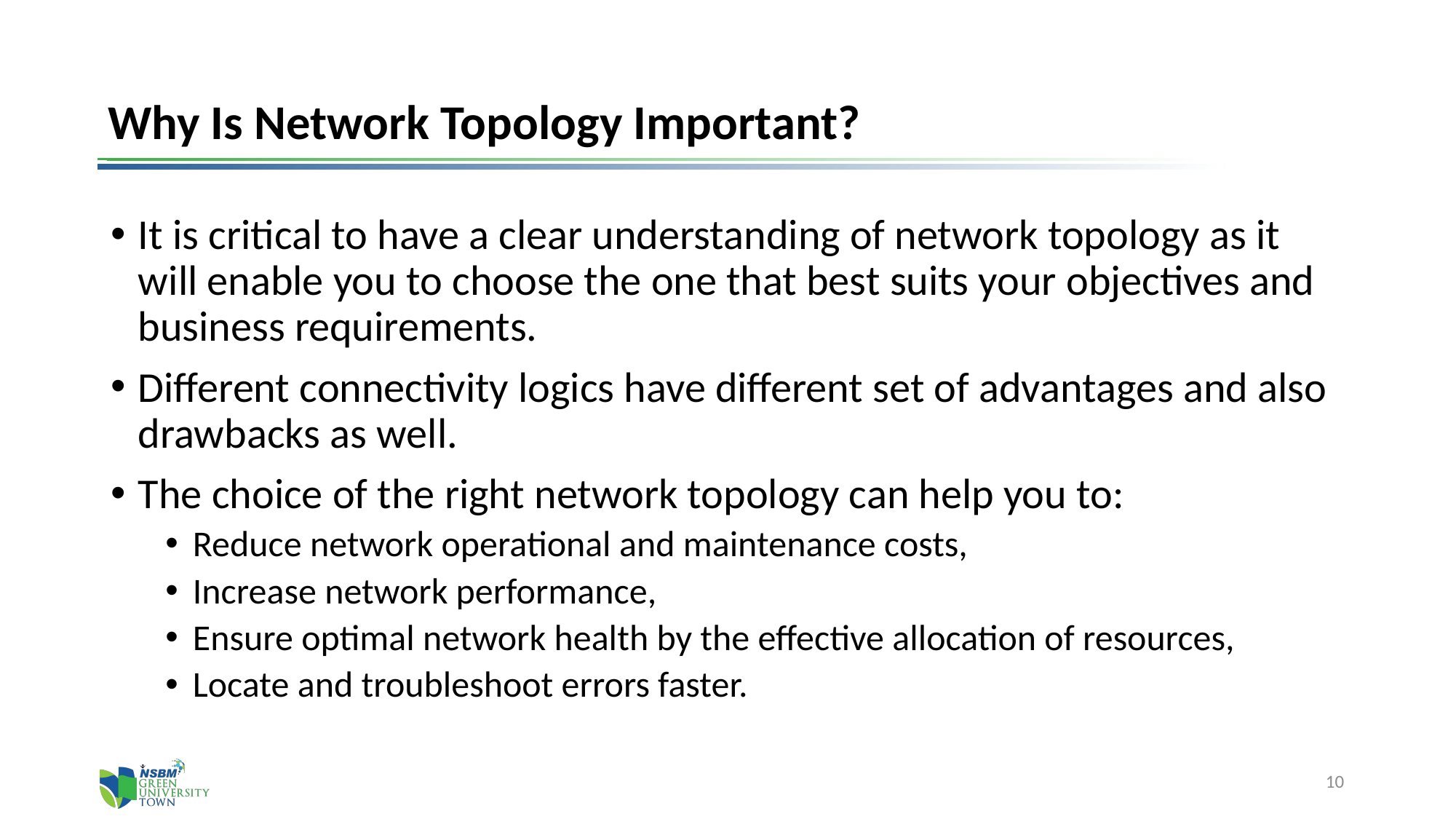

# Why Is Network Topology Important?
It is critical to have a clear understanding of network topology as it will enable you to choose the one that best suits your objectives and business requirements.
Different connectivity logics have different set of advantages and also drawbacks as well.
The choice of the right network topology can help you to:
Reduce network operational and maintenance costs,
Increase network performance,
Ensure optimal network health by the effective allocation of resources,
Locate and troubleshoot errors faster.

10